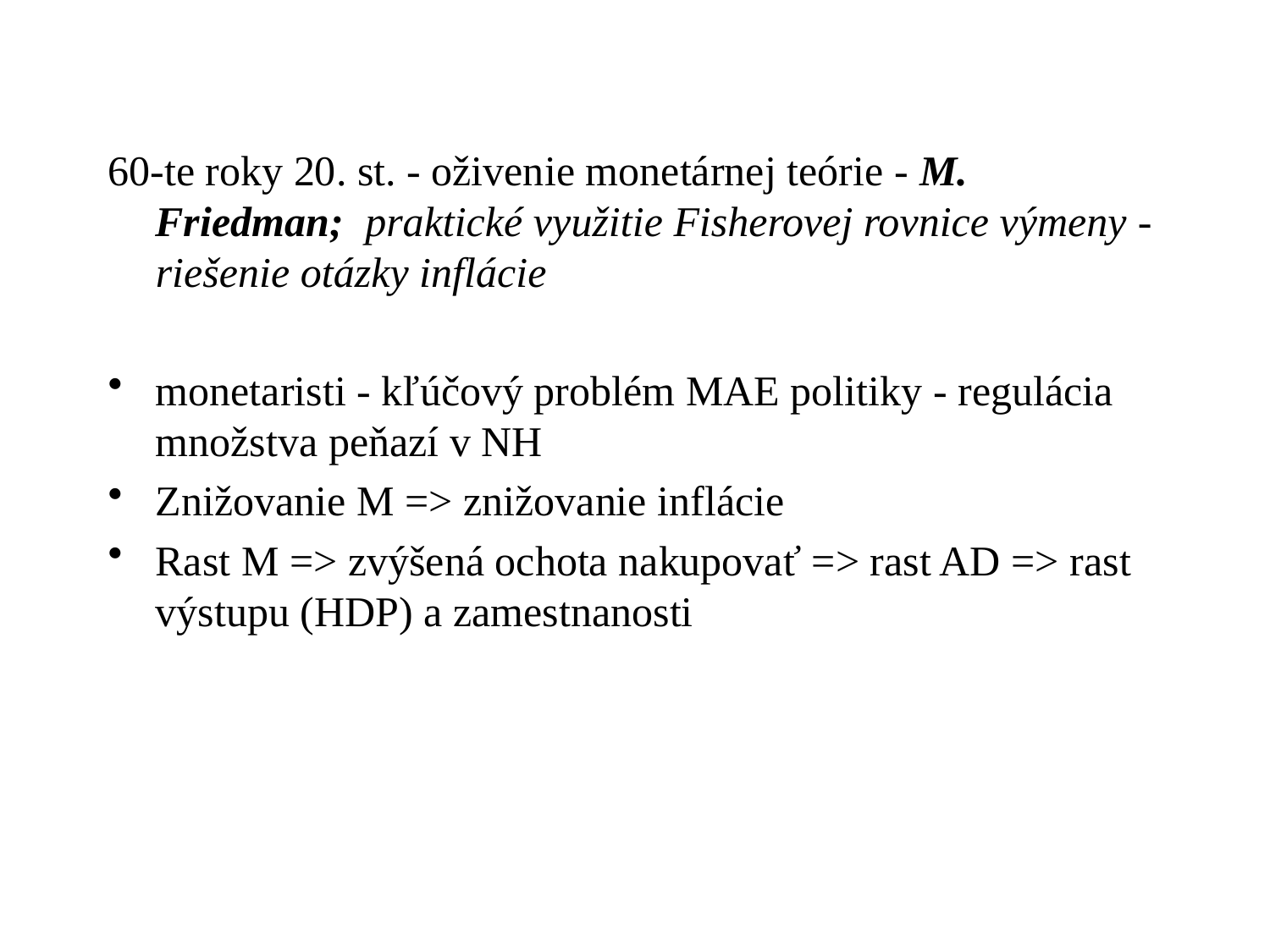

60-te roky 20. st. - oživenie monetárnej teórie - M. Friedman;  praktické využitie Fisherovej rovnice výmeny - riešenie otázky inflácie

monetaristi - kľúčový problém MAE politiky - regulácia množstva peňazí v NH
Znižovanie M => znižovanie inflácie
Rast M => zvýšená ochota nakupovať => rast AD => rast výstupu (HDP) a zamestnanosti